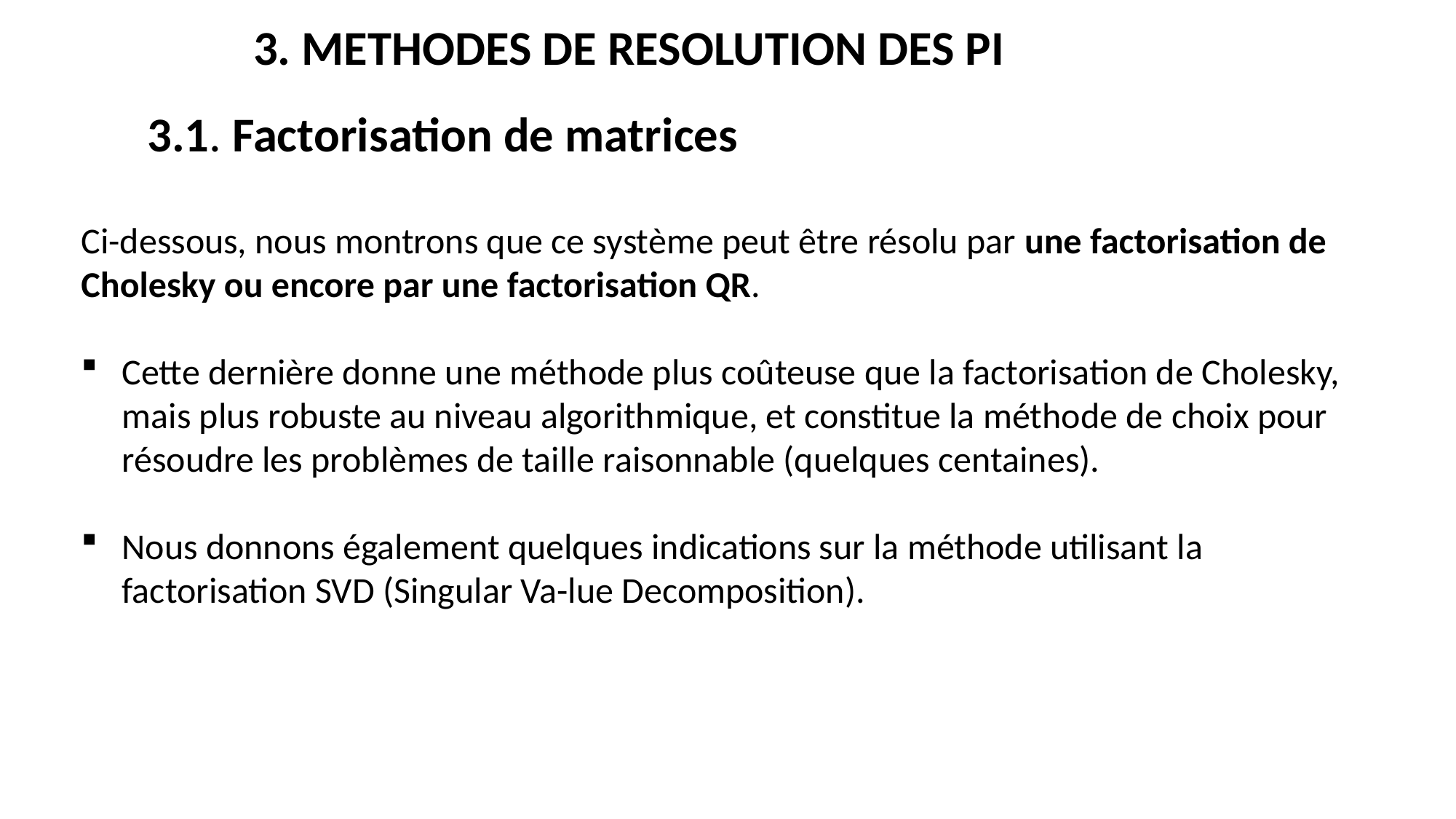

3. METHODES DE RESOLUTION DES PI
3.1. Factorisation de matrices

Ci-dessous, nous montrons que ce système peut être résolu par une factorisation de Cholesky ou encore par une factorisation QR.

Cette dernière donne une méthode plus coûteuse que la factorisation de Cholesky, mais plus robuste au niveau algorithmique, et constitue la méthode de choix pour résoudre les problèmes de taille raisonnable (quelques centaines).

Nous donnons également quelques indications sur la méthode utilisant la factorisation SVD (Singular Va-lue Decomposition).